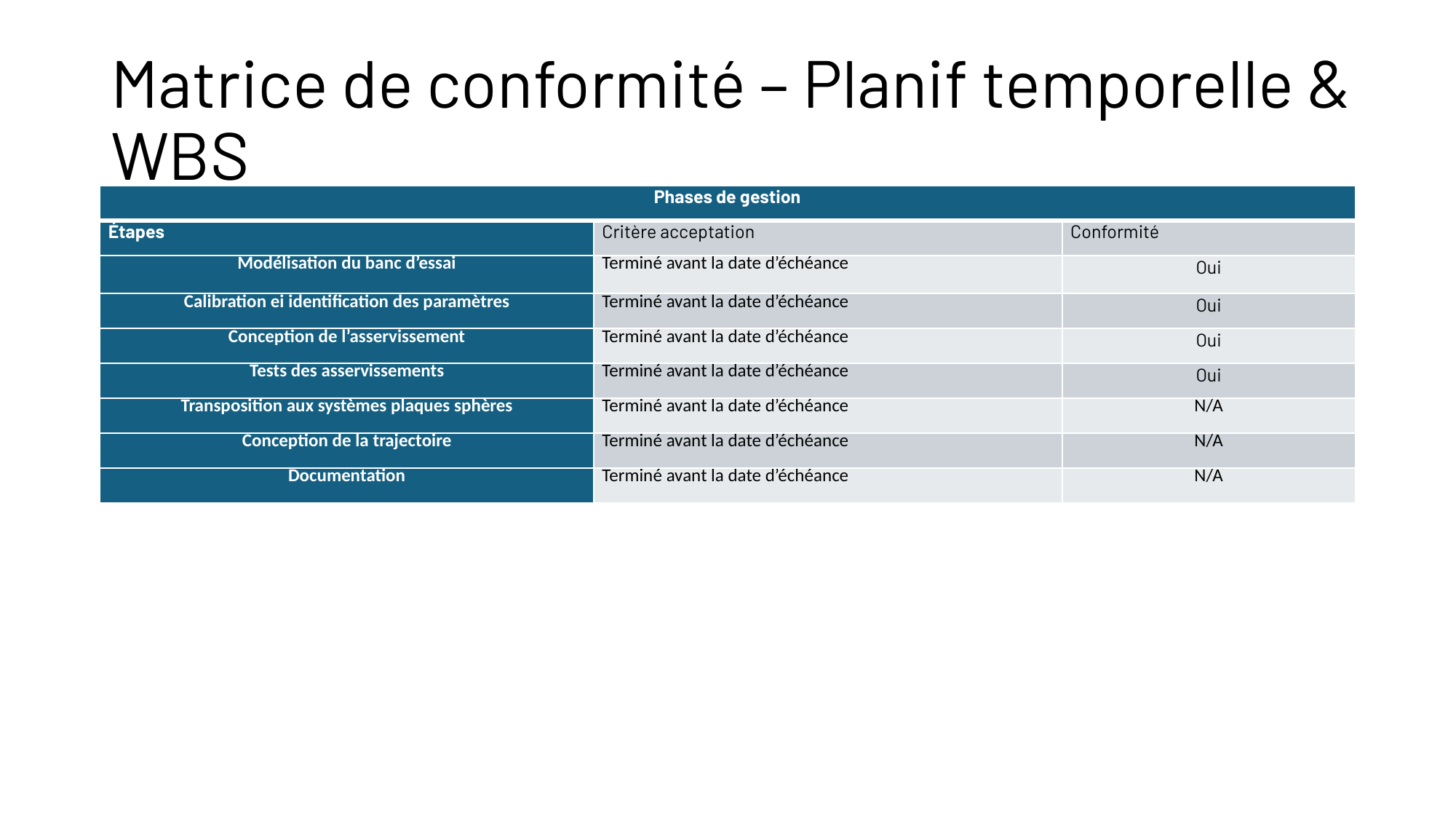

# Matrice de conformité – Planif temporelle & WBS
| Phases de gestion |  |  |
| --- | --- | --- |
| Étapes | Critère acceptation | Conformité |
| Modélisation du banc d’essai | Terminé avant la date d’échéance | Oui |
| Calibration ei identification des paramètres | Terminé avant la date d’échéance | Oui |
| Conception de l’asservissement | Terminé avant la date d’échéance | Oui |
| Tests des asservissements | Terminé avant la date d’échéance | Oui |
| Transposition aux systèmes plaques sphères | Terminé avant la date d’échéance | N/A |
| Conception de la trajectoire | Terminé avant la date d’échéance | N/A |
| Documentation | Terminé avant la date d’échéance | N/A |